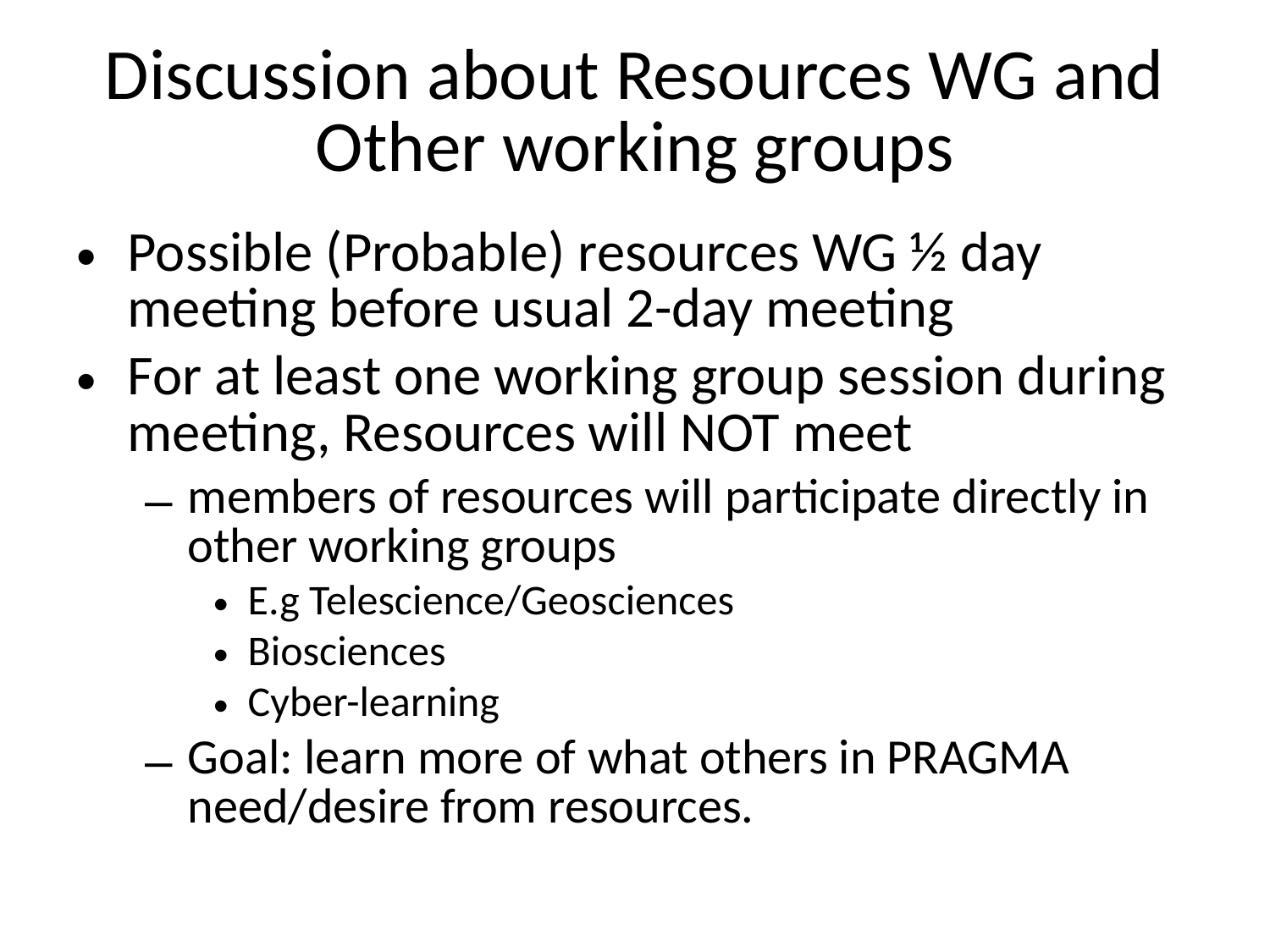

# Discussion about Resources WG and Other working groups
Possible (Probable) resources WG ½ day meeting before usual 2-day meeting
For at least one working group session during meeting, Resources will NOT meet
members of resources will participate directly in other working groups
E.g Telescience/Geosciences
Biosciences
Cyber-learning
Goal: learn more of what others in PRAGMA need/desire from resources.